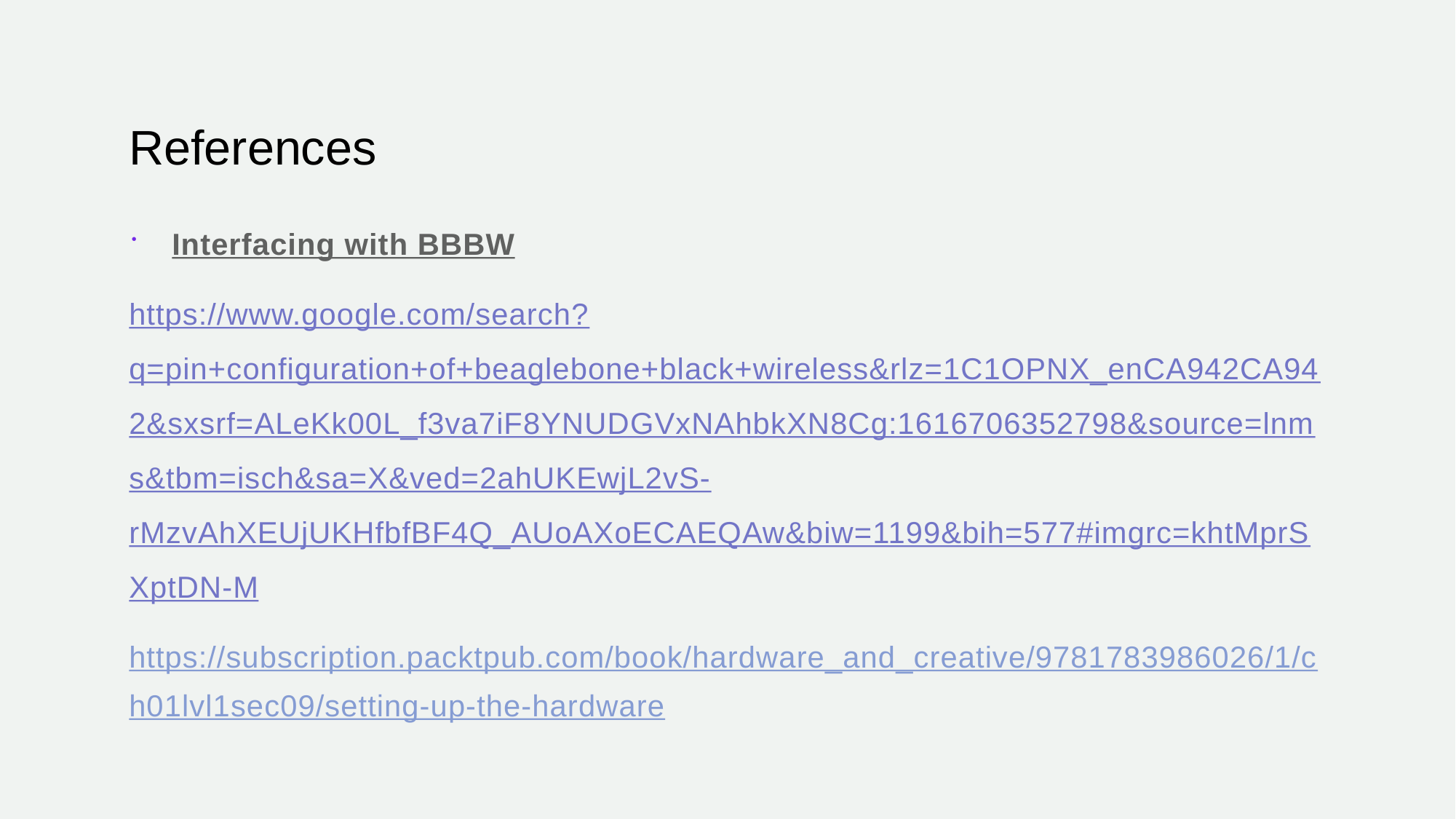

# References
Interfacing with BBBW
https://www.google.com/search?q=pin+configuration+of+beaglebone+black+wireless&rlz=1C1OPNX_enCA942CA942&sxsrf=ALeKk00L_f3va7iF8YNUDGVxNAhbkXN8Cg:1616706352798&source=lnms&tbm=isch&sa=X&ved=2ahUKEwjL2vS-rMzvAhXEUjUKHfbfBF4Q_AUoAXoECAEQAw&biw=1199&bih=577#imgrc=khtMprSXptDN-M
https://subscription.packtpub.com/book/hardware_and_creative/9781783986026/1/ch01lvl1sec09/setting-up-the-hardware